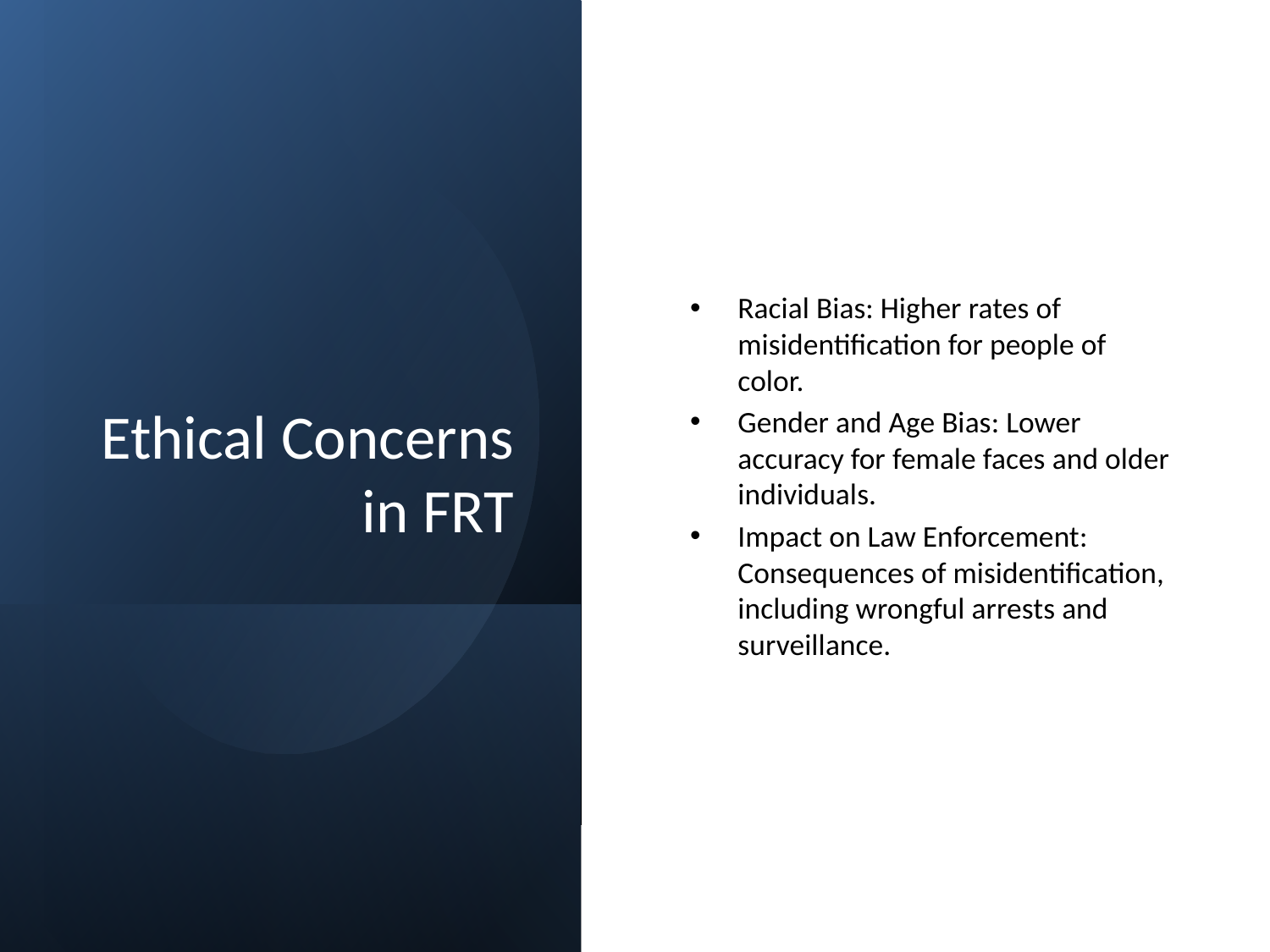

# Ethical Concerns in FRT
Racial Bias: Higher rates of misidentification for people of color.
Gender and Age Bias: Lower accuracy for female faces and older individuals.
Impact on Law Enforcement: Consequences of misidentification, including wrongful arrests and surveillance.